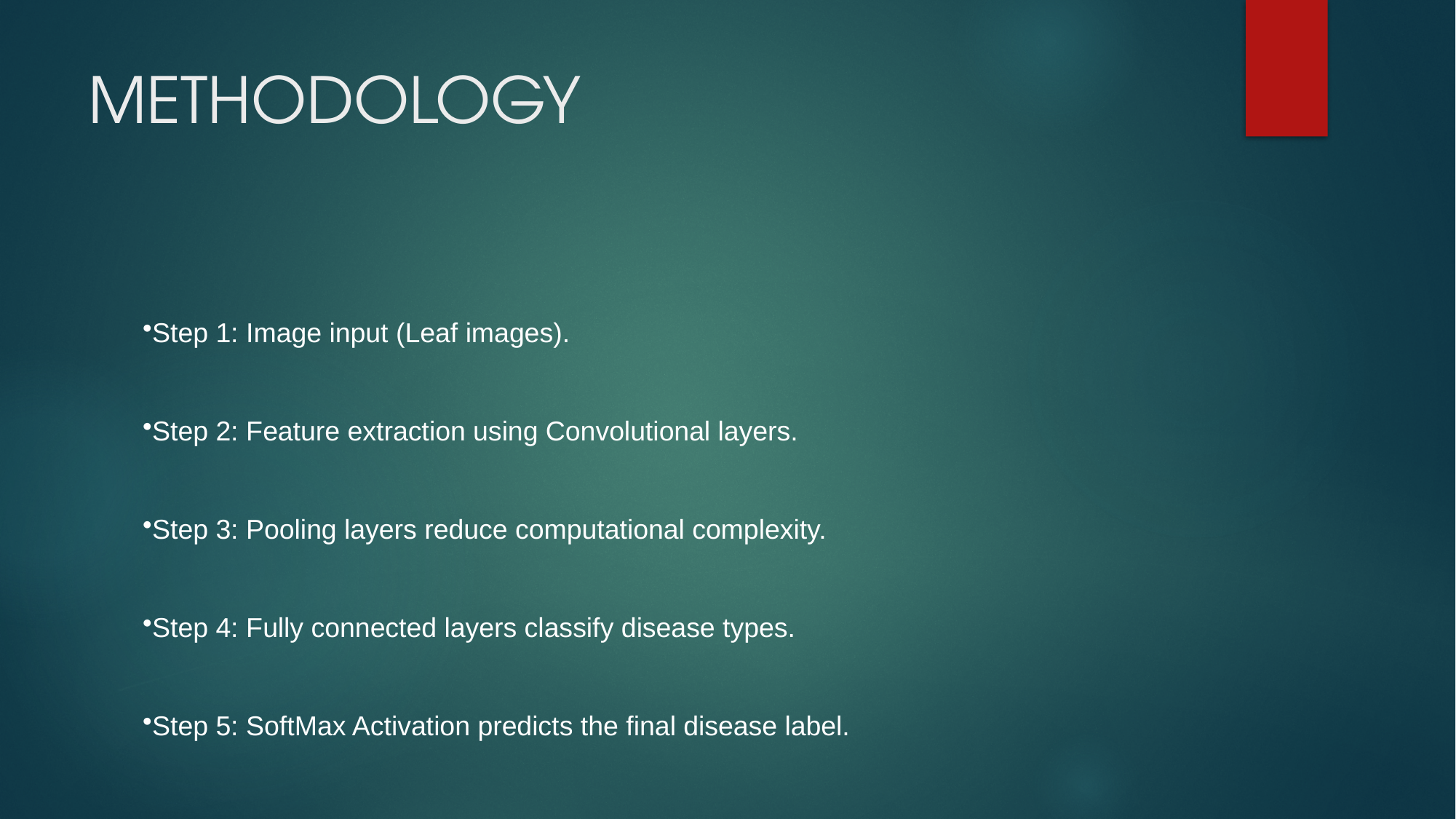

# METHODOLOGY
Step 1: Image input (Leaf images).
Step 2: Feature extraction using Convolutional layers.
Step 3: Pooling layers reduce computational complexity.
Step 4: Fully connected layers classify disease types.
Step 5: SoftMax Activation predicts the final disease label.